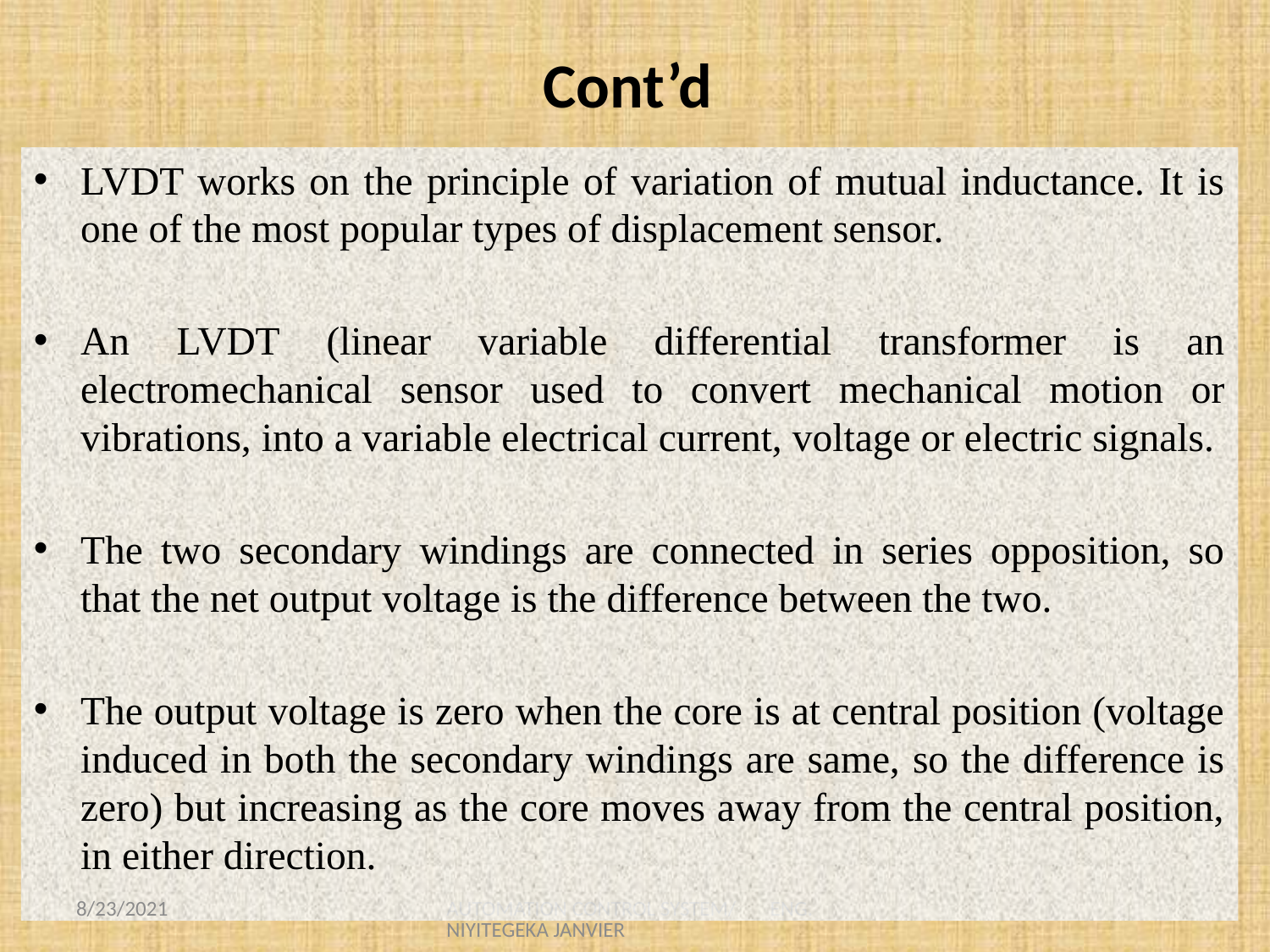

# Cont’d
LVDT works on the principle of variation of mutual inductance. It is one of the most popular types of displacement sensor.

An LVDT (linear variable differential transformer is an electromechanical sensor used to convert mechanical motion or vibrations, into a variable electrical current, voltage or electric signals.

The two secondary windings are connected in series opposition, so that the net output voltage is the difference between the two.

The output voltage is zero when the core is at central position (voltage induced in both the secondary windings are same, so the difference is zero) but increasing as the core moves away from the central position, in either direction.

8/23/2021
AUTOMATION CONTROL SYSTEM/       ENG. NIYITEGEKA JANVIER